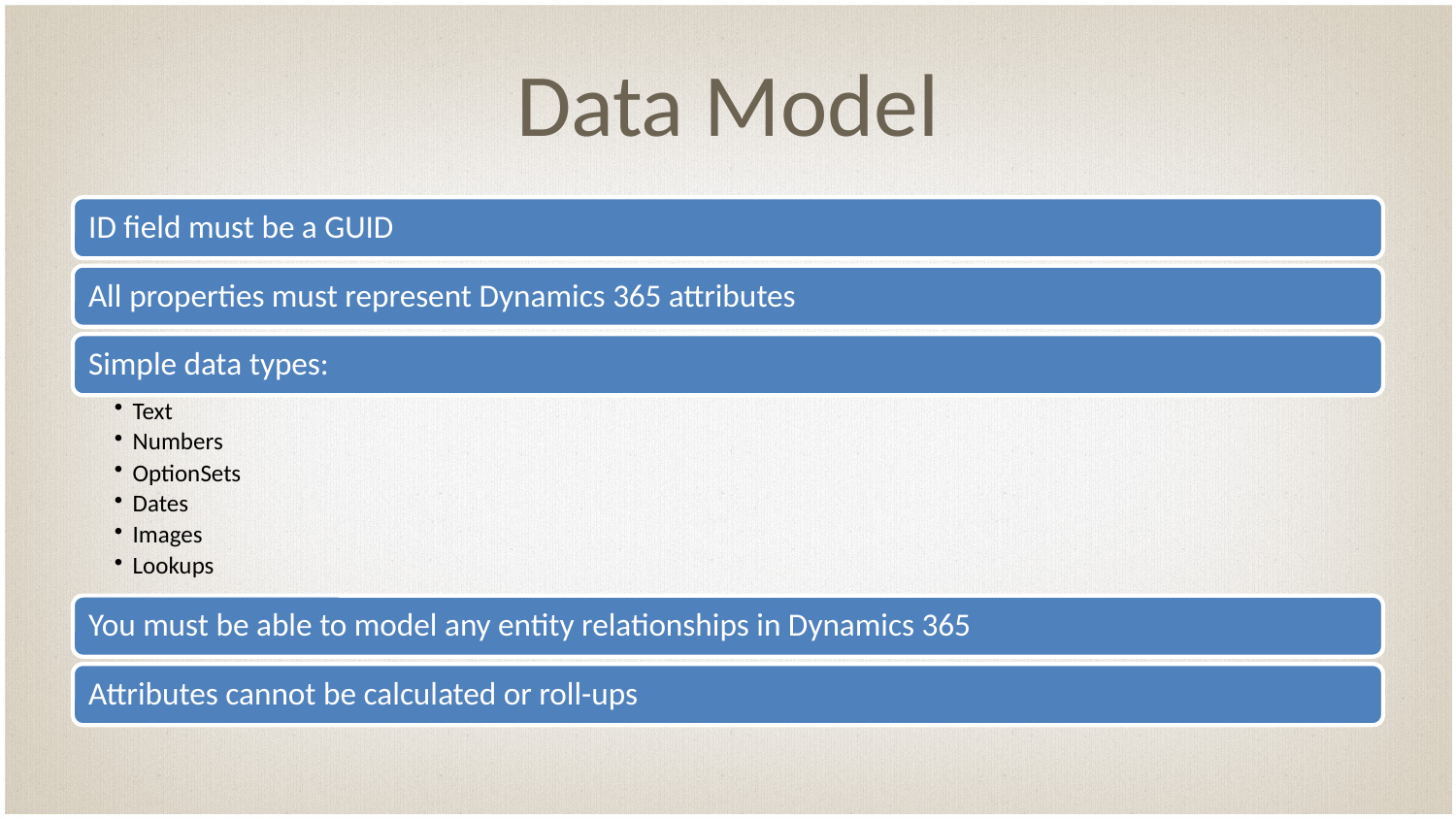

# Data Model
ID field must be a GUID
All properties must represent Dynamics 365 attributes
Simple data types:
Text
Numbers
OptionSets
Dates
Images
Lookups
You must be able to model any entity relationships in Dynamics 365
Attributes cannot be calculated or roll-ups